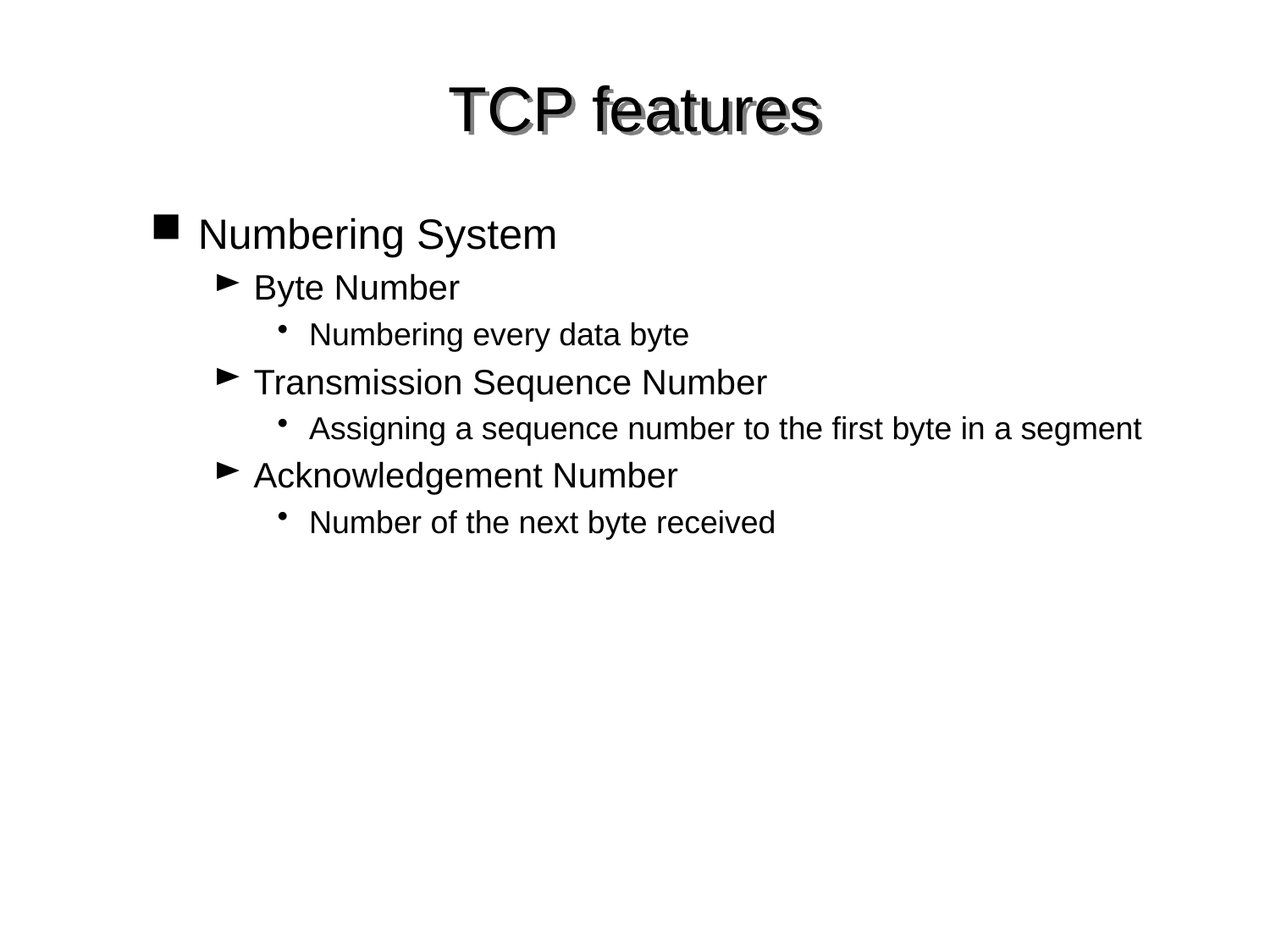

# TCP features
Numbering System
Byte Number
Numbering every data byte
Transmission Sequence Number
Assigning a sequence number to the first byte in a segment
Acknowledgement Number
Number of the next byte received
13